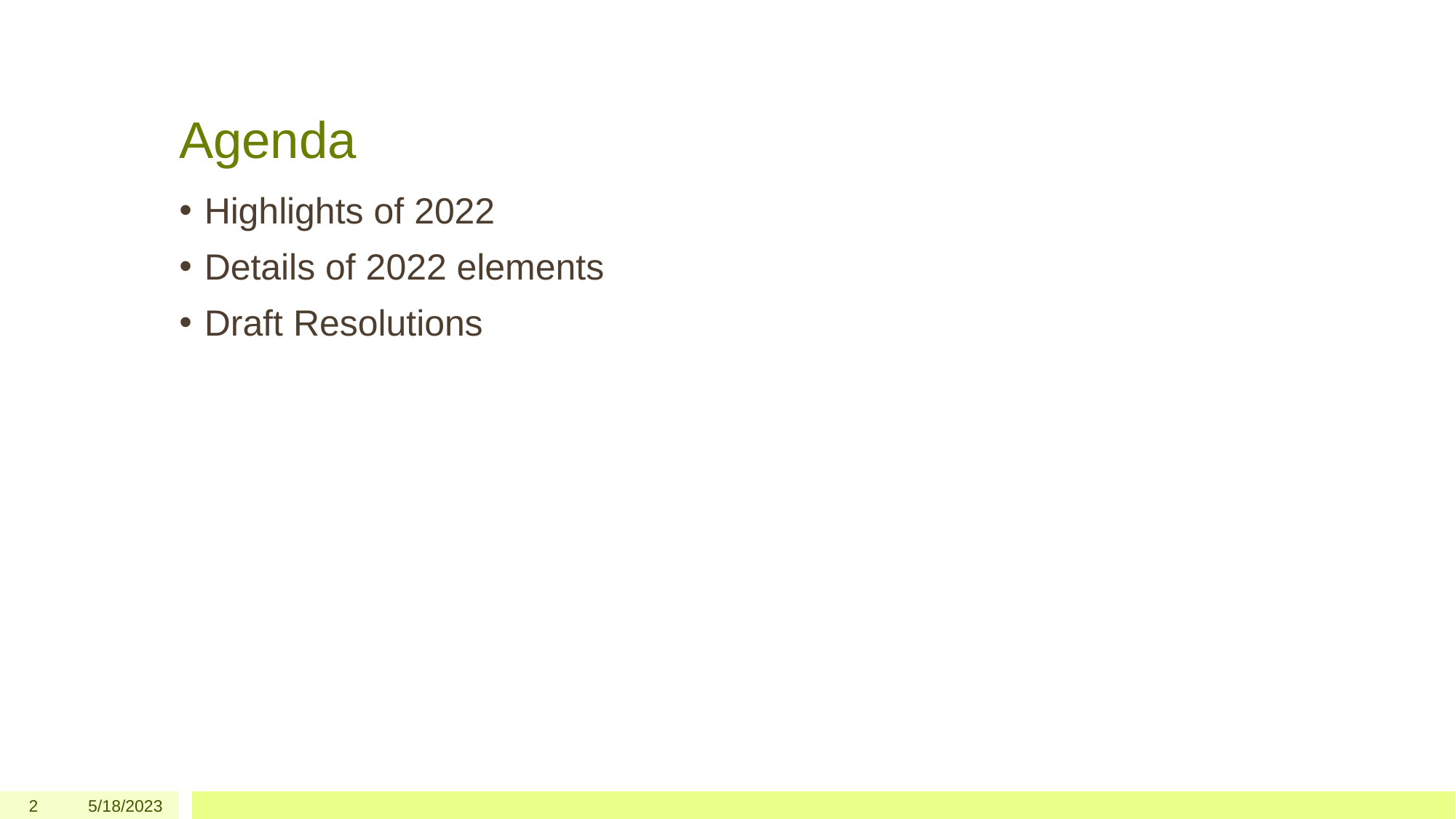

# Agenda
Highlights of 2022
Details of 2022 elements
Draft Resolutions
2
5/18/2023